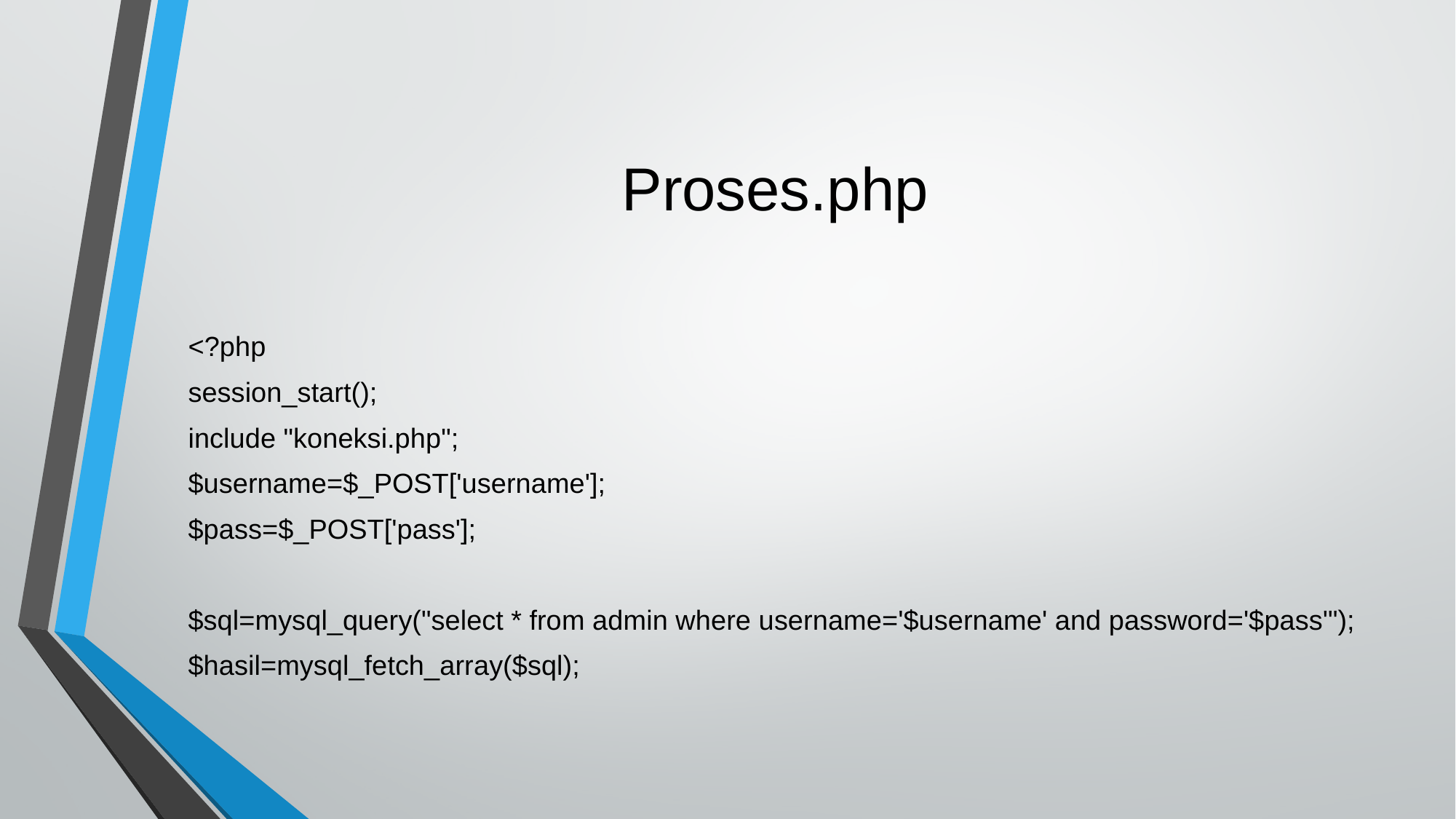

# Proses.php
<?php
session_start();
include "koneksi.php";
$username=$_POST['username'];
$pass=$_POST['pass'];

$sql=mysql_query("select * from admin where username='$username' and password='$pass'");
$hasil=mysql_fetch_array($sql);